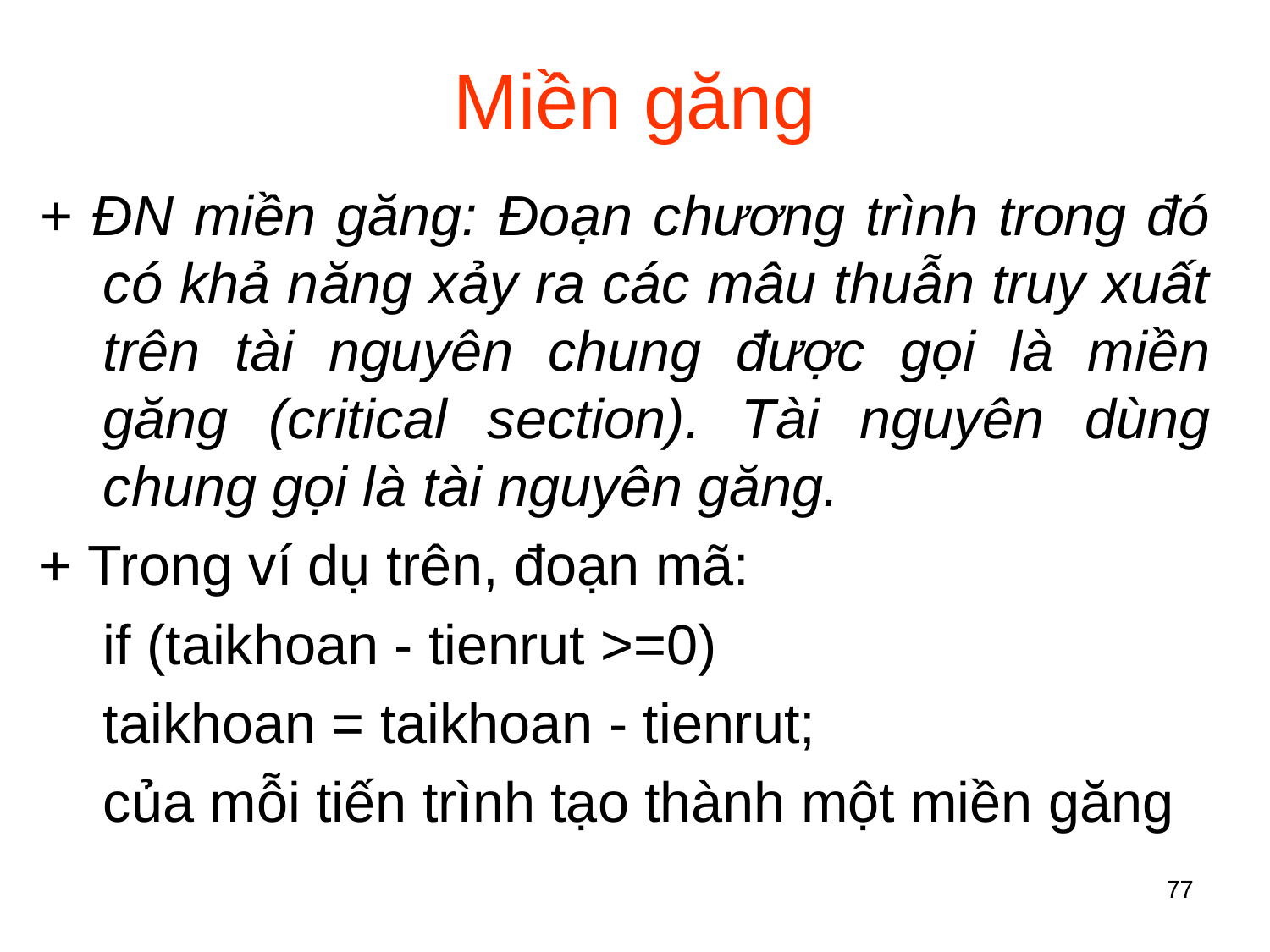

# Miền găng
+ ĐN miền găng: Đoạn chương trình trong đó có khả năng xảy ra các mâu thuẫn truy xuất trên tài nguyên chung được gọi là miền găng (critical section). Tài nguyên dùng chung gọi là tài nguyên găng.
+ Trong ví dụ trên, đoạn mã:
	if (taikhoan - tienrut >=0)
	taikhoan = taikhoan - tienrut;
	của mỗi tiến trình tạo thành một miền găng
77